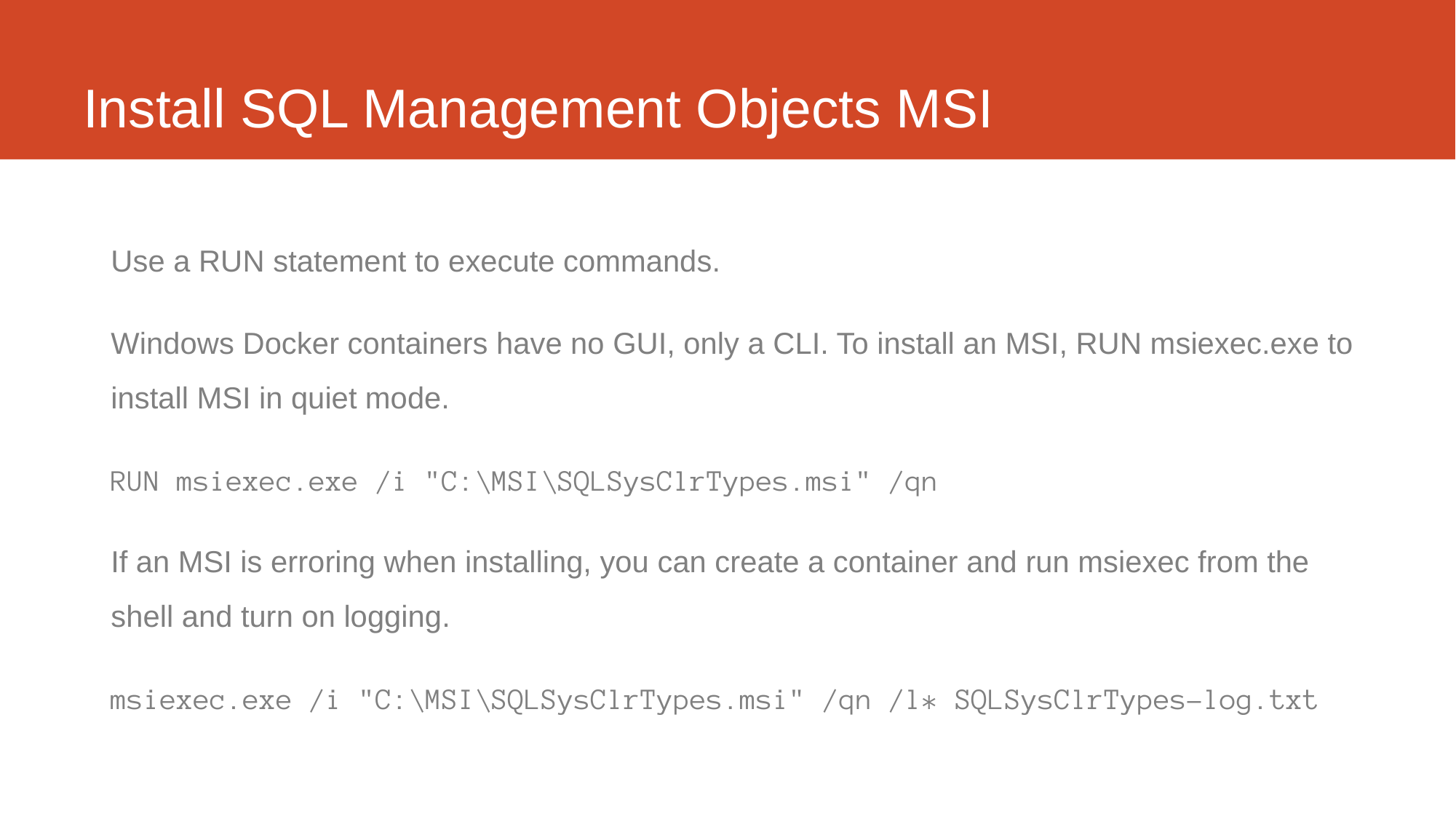

# Install SQL Management Objects MSI
Use a RUN statement to execute commands.
Windows Docker containers have no GUI, only a CLI. To install an MSI, RUN msiexec.exe to install MSI in quiet mode.
RUN msiexec.exe /i "C:\MSI\SQLSysClrTypes.msi" /qn
If an MSI is erroring when installing, you can create a container and run msiexec from the shell and turn on logging.
msiexec.exe /i "C:\MSI\SQLSysClrTypes.msi" /qn /l* SQLSysClrTypes-log.txt